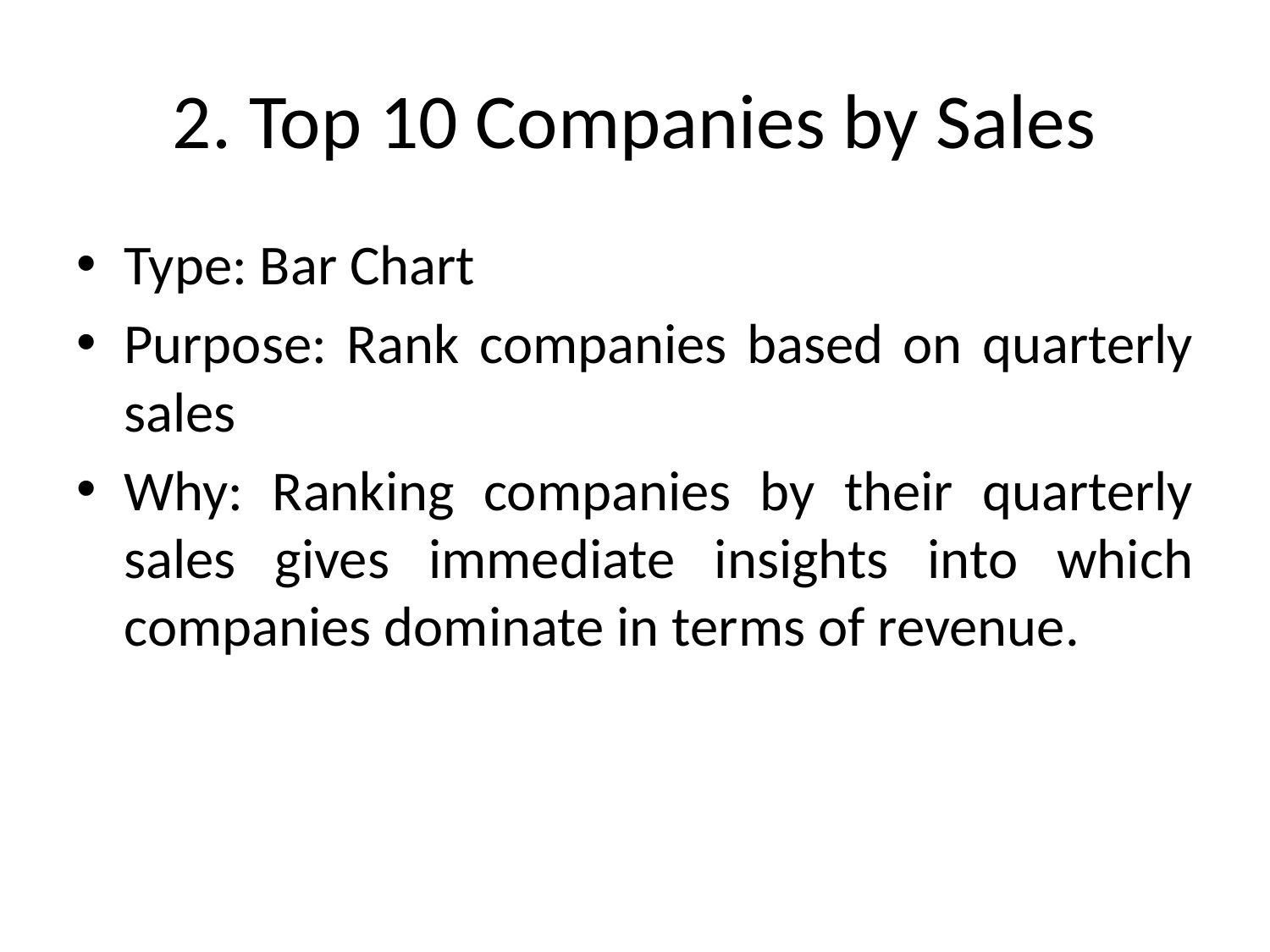

# 2. Top 10 Companies by Sales
Type: Bar Chart
Purpose: Rank companies based on quarterly sales
Why: Ranking companies by their quarterly sales gives immediate insights into which companies dominate in terms of revenue.